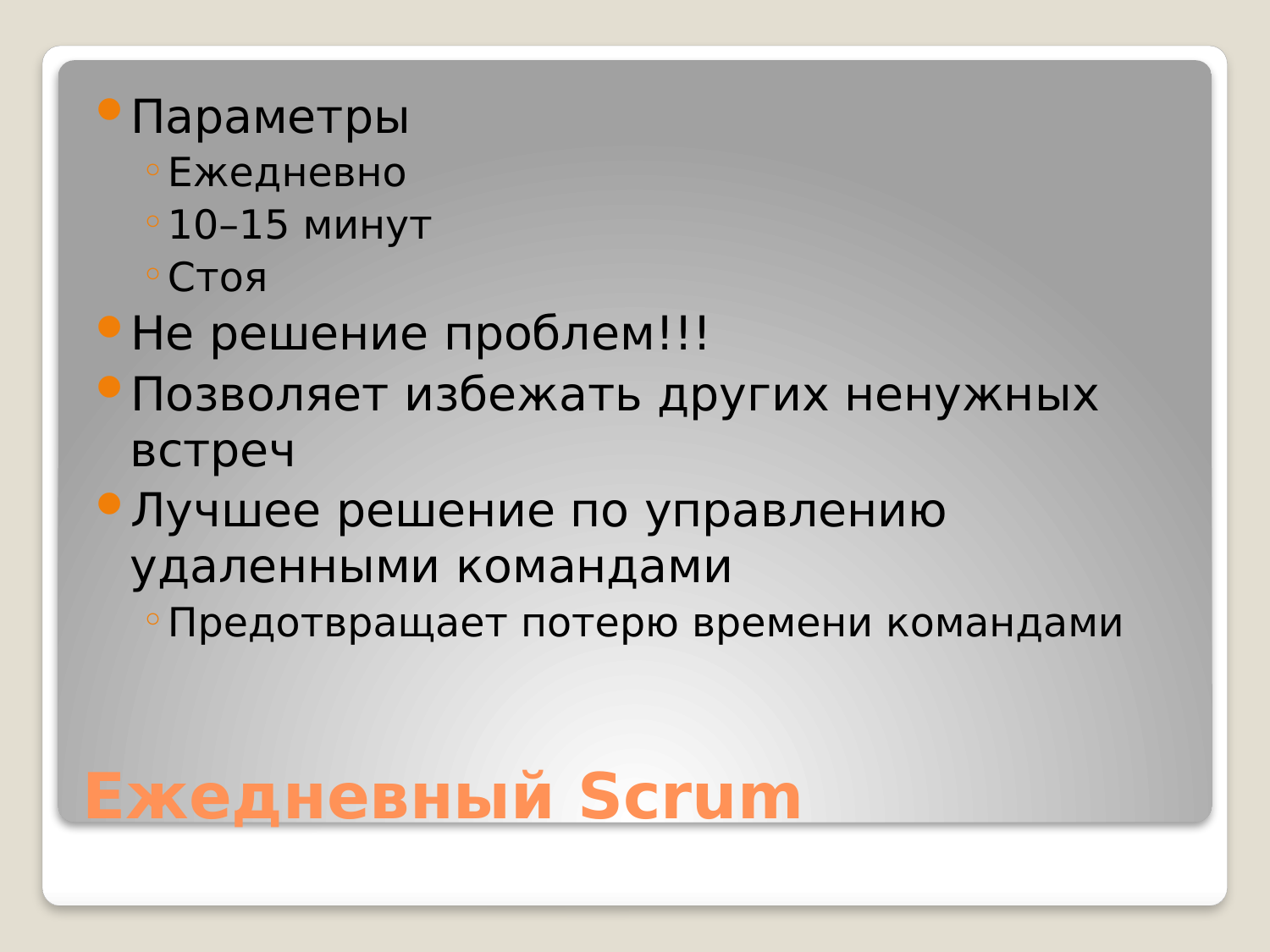

Параметры
Ежедневно
10–15 минут
Стоя
Не решение проблем!!!
Позволяет избежать других ненужных встреч
Лучшее решение по управлению удаленными командами
Предотвращает потерю времени командами
# Ежедневный Scrum